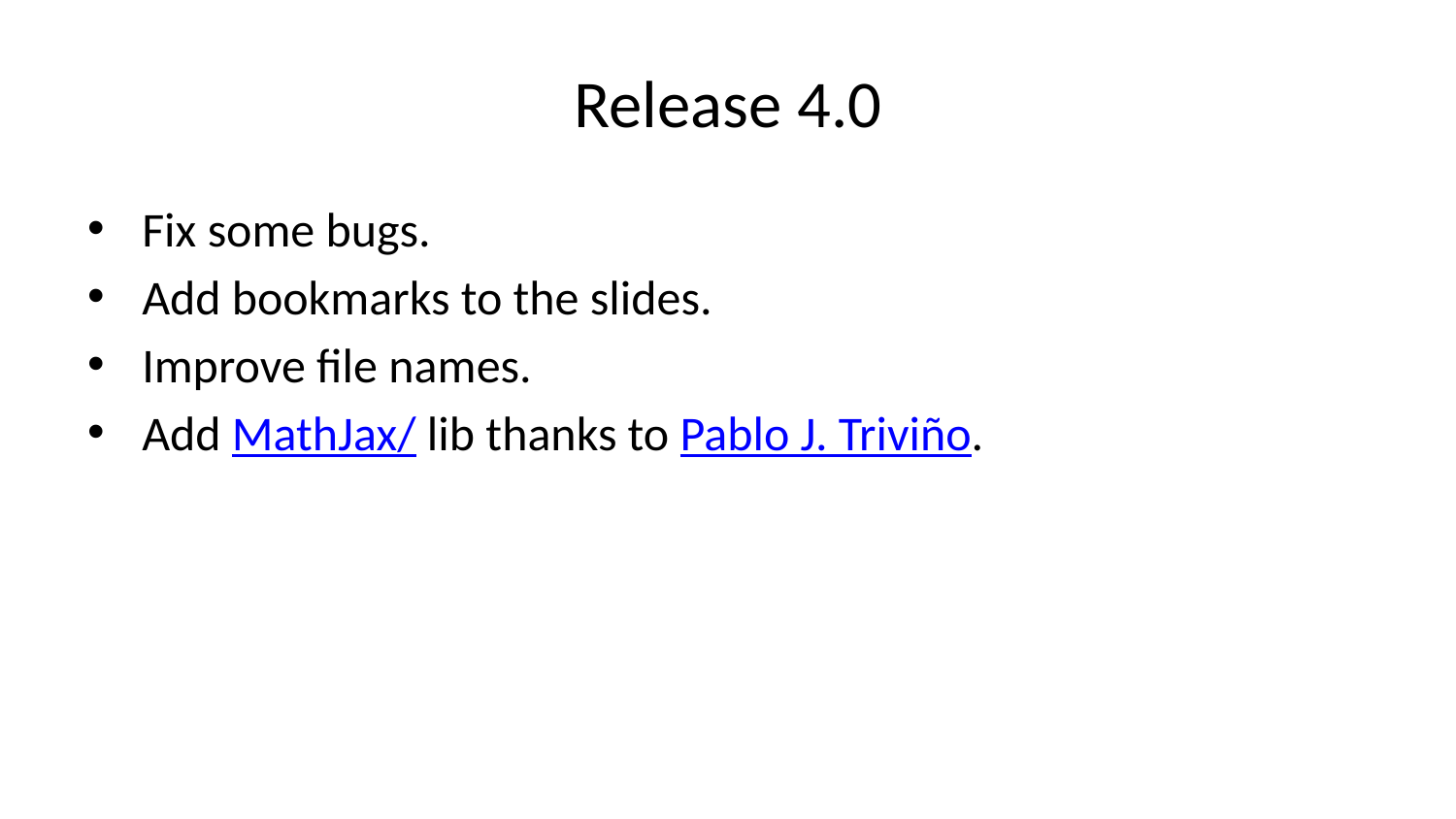

# Release 4.0
Fix some bugs.
Add bookmarks to the slides.
Improve file names.
Add MathJax/ lib thanks to Pablo J. Triviño.